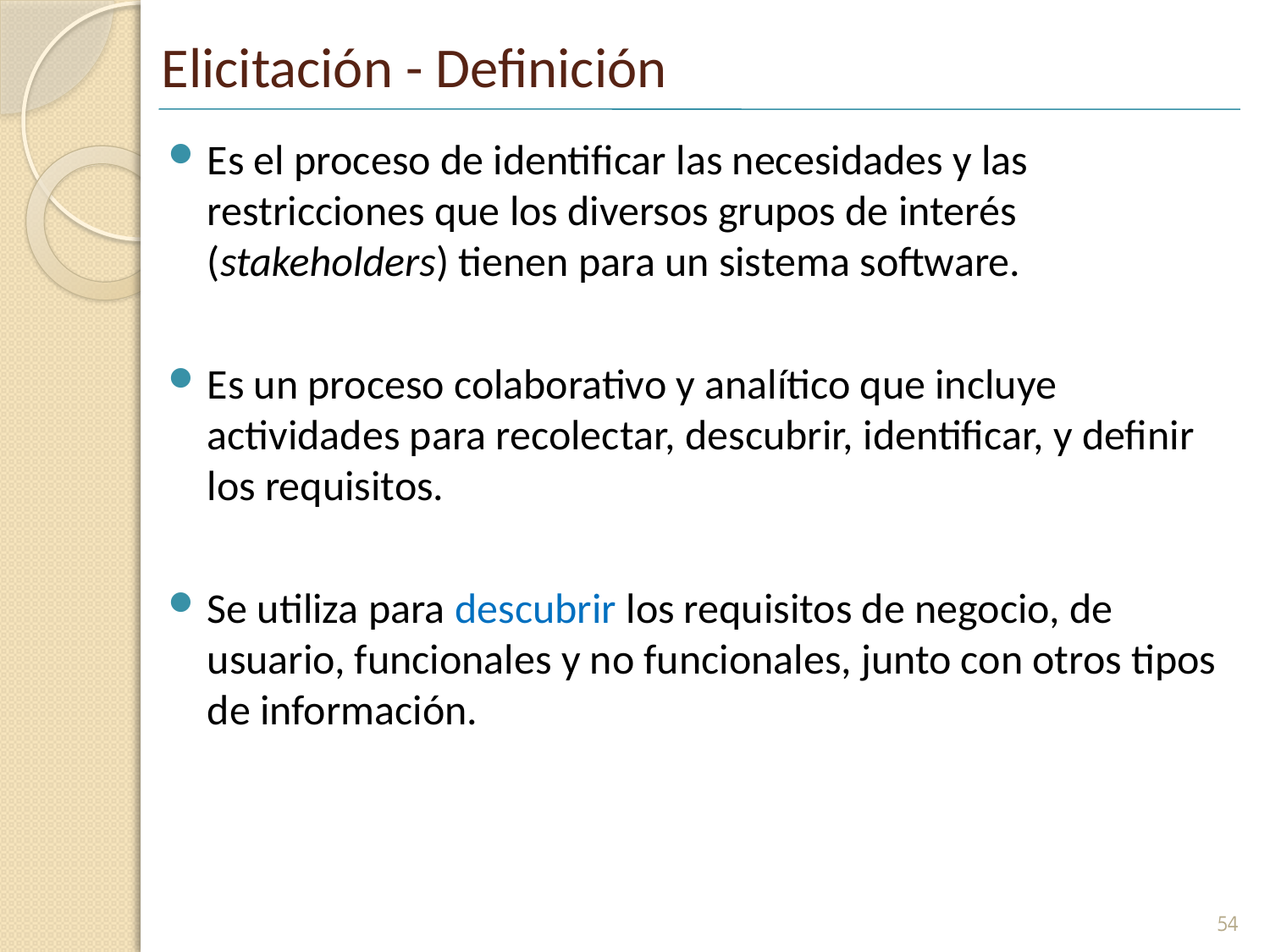

# Elicitación - Definición
Es el proceso de identificar las necesidades y las restricciones que los diversos grupos de interés (stakeholders) tienen para un sistema software.

Es un proceso colaborativo y analítico que incluye actividades para recolectar, descubrir, identificar, y definir los requisitos.

Se utiliza para descubrir los requisitos de negocio, de usuario, funcionales y no funcionales, junto con otros tipos de información.
54